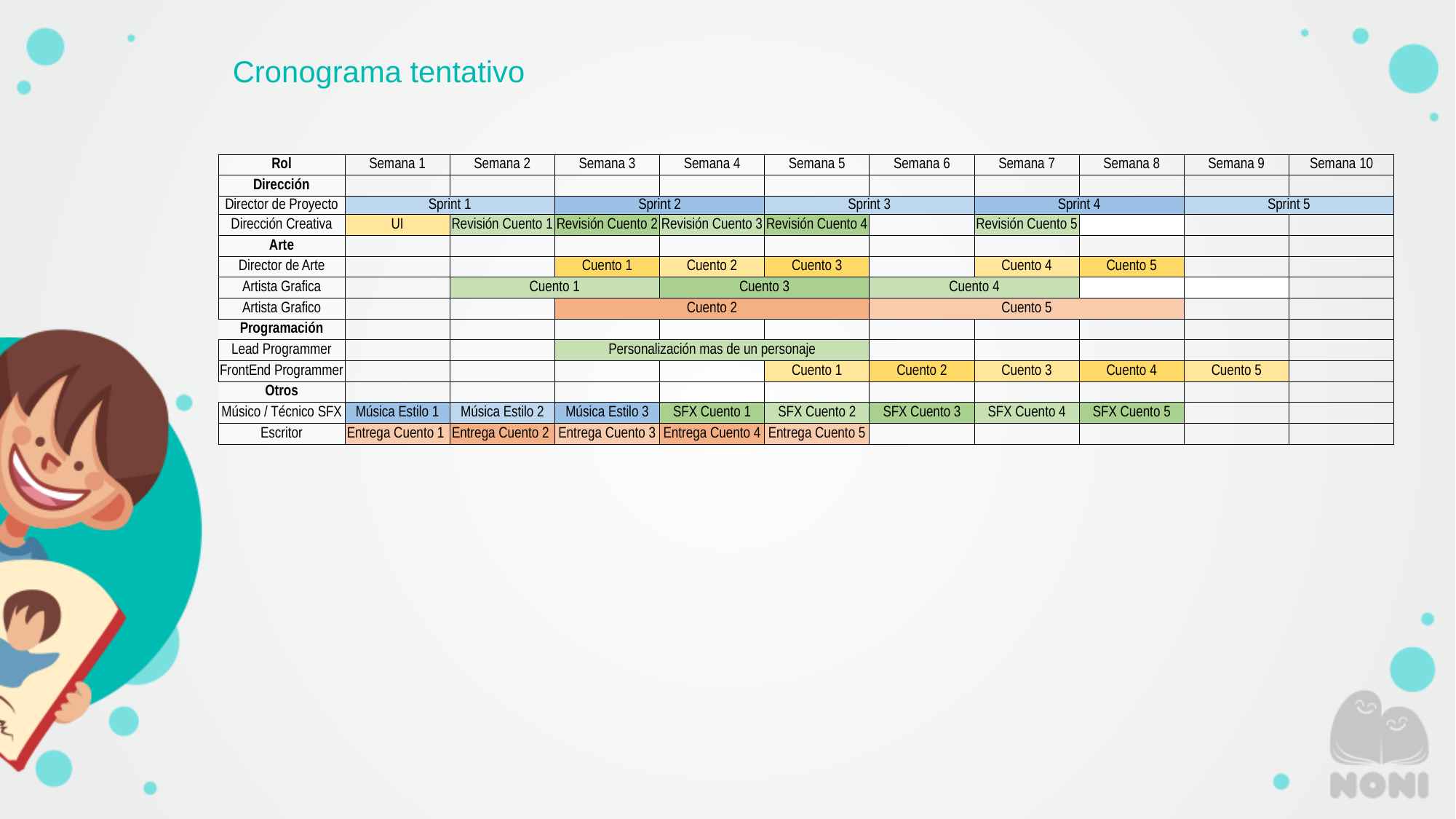

Cronograma tentativo
| Rol | Semana 1 | Semana 2 | Semana 3 | Semana 4 | Semana 5 | Semana 6 | Semana 7 | Semana 8 | Semana 9 | Semana 10 |
| --- | --- | --- | --- | --- | --- | --- | --- | --- | --- | --- |
| Dirección |  |  |  |  |  |  |  |  |  |  |
| Director de Proyecto | Sprint 1 |  | Sprint 2 |  | Sprint 3 |  | Sprint 4 |  | Sprint 5 |  |
| Dirección Creativa | UI | Revisión Cuento 1 | Revisión Cuento 2 | Revisión Cuento 3 | Revisión Cuento 4 |  | Revisión Cuento 5 |  |  |  |
| Arte |  |  |  |  |  |  |  |  |  |  |
| Director de Arte |  |  | Cuento 1 | Cuento 2 | Cuento 3 |  | Cuento 4 | Cuento 5 |  |  |
| Artista Grafica |  | Cuento 1 |  | Cuento 3 |  | Cuento 4 |  |  |  |  |
| Artista Grafico |  |  | Cuento 2 |  |  | Cuento 5 |  |  |  |  |
| Programación |  |  |  |  |  |  |  |  |  |  |
| Lead Programmer |  |  | Personalización mas de un personaje |  |  |  |  |  |  |  |
| FrontEnd Programmer |  |  |  |  | Cuento 1 | Cuento 2 | Cuento 3 | Cuento 4 | Cuento 5 |  |
| Otros |  |  |  |  |  |  |  |  |  |  |
| Músico / Técnico SFX | Música Estilo 1 | Música Estilo 2 | Música Estilo 3 | SFX Cuento 1 | SFX Cuento 2 | SFX Cuento 3 | SFX Cuento 4 | SFX Cuento 5 |  |  |
| Escritor | Entrega Cuento 1 | Entrega Cuento 2 | Entrega Cuento 3 | Entrega Cuento 4 | Entrega Cuento 5 |  |  |  |  |  |